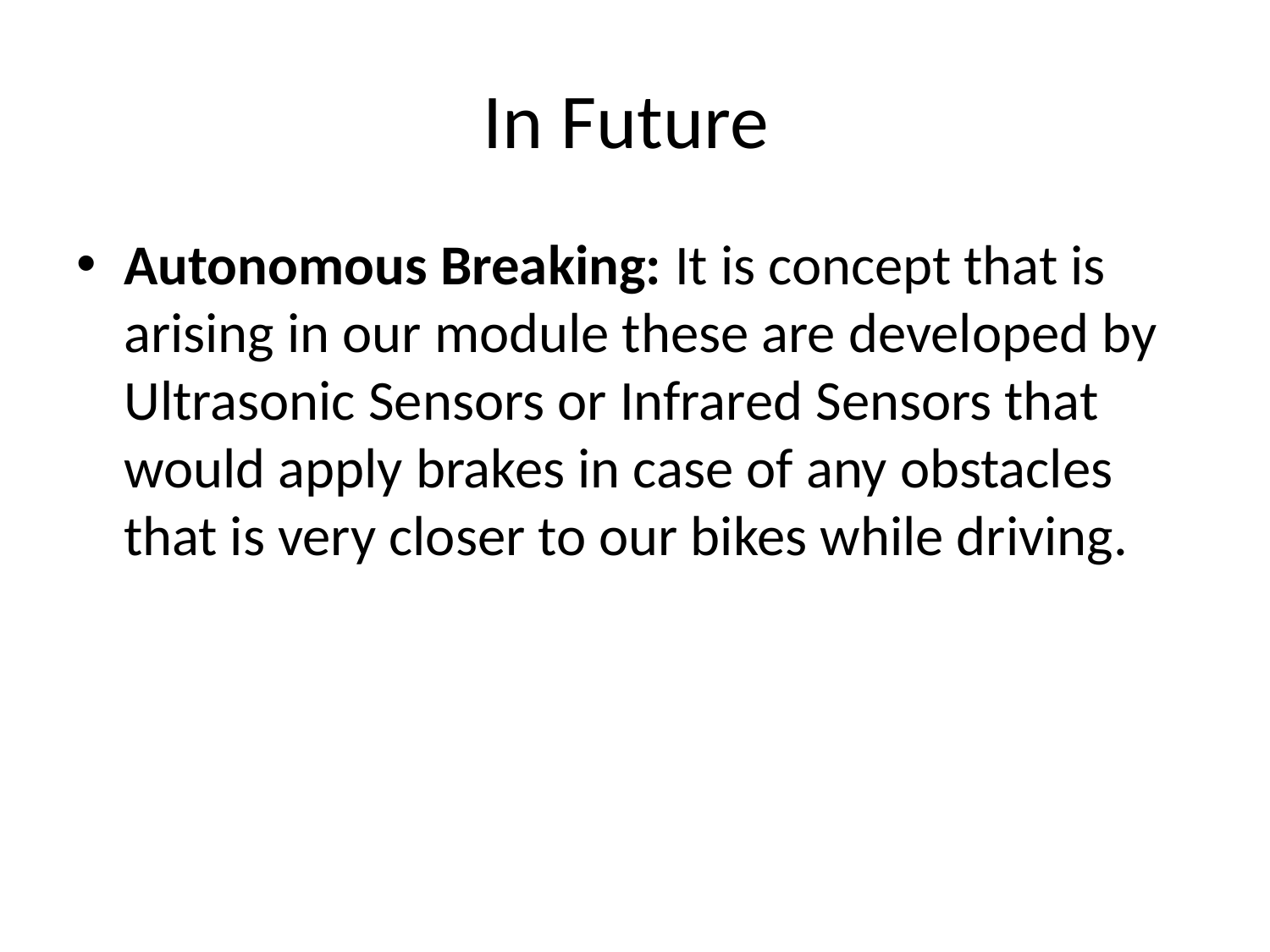

# In Future
Autonomous Breaking: It is concept that is arising in our module these are developed by Ultrasonic Sensors or Infrared Sensors that would apply brakes in case of any obstacles that is very closer to our bikes while driving.